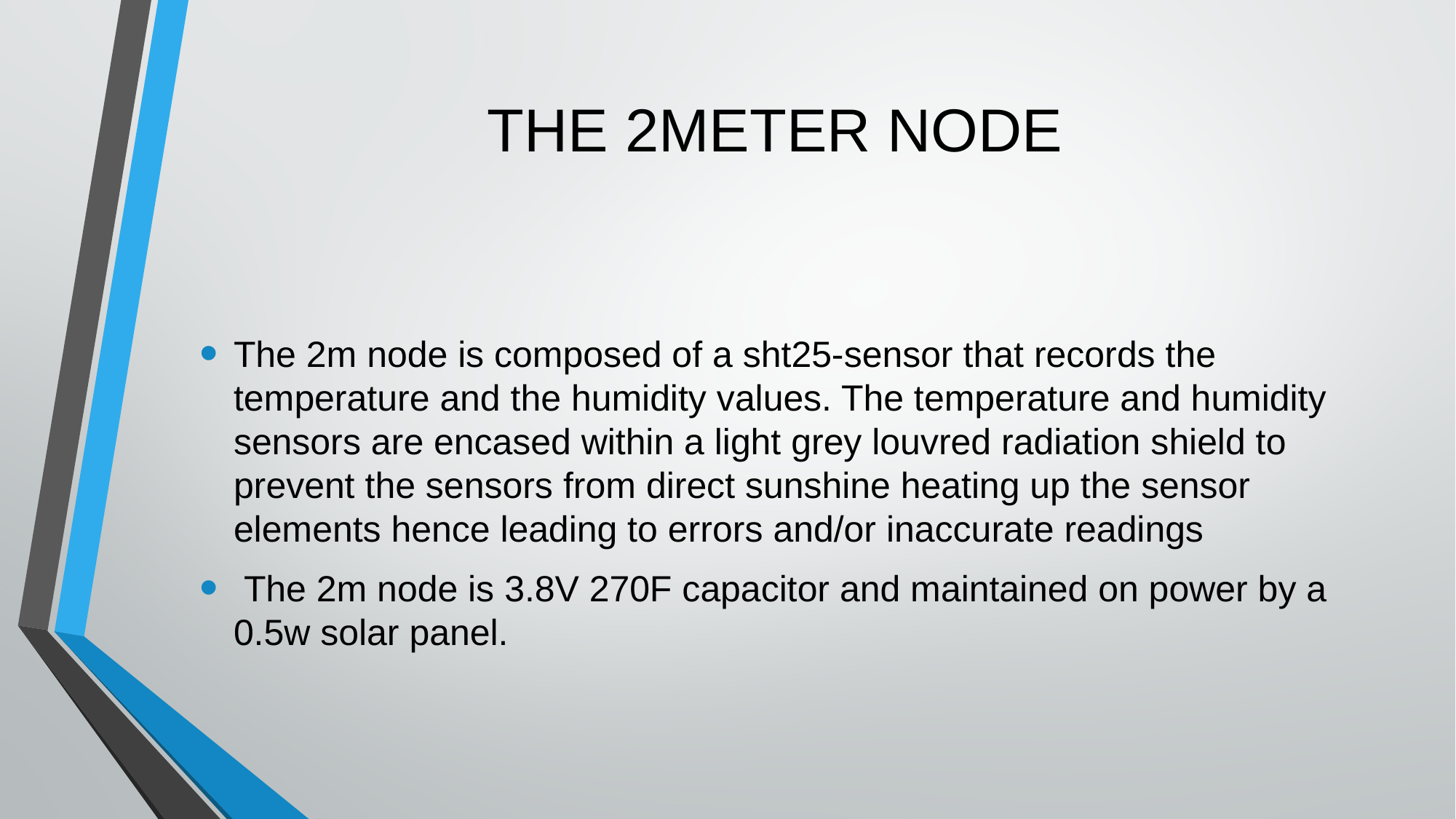

# THE 2METER NODE
The 2m node is composed of a sht25-sensor that records the temperature and the humidity values. The temperature and humidity sensors are encased within a light grey louvred radiation shield to prevent the sensors from direct sunshine heating up the sensor elements hence leading to errors and/or inaccurate readings
 The 2m node is 3.8V 270F capacitor and maintained on power by a 0.5w solar panel.